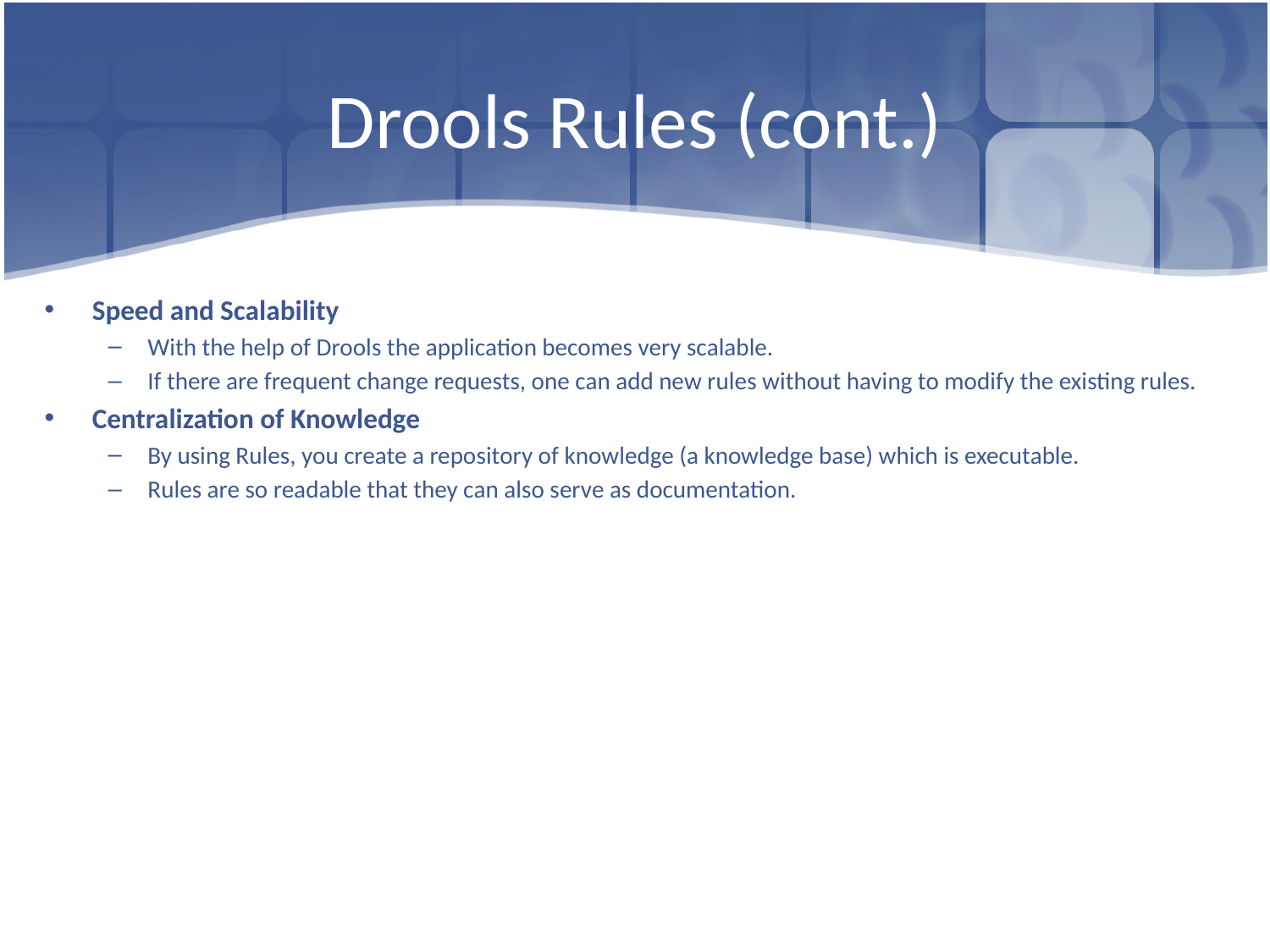

# Drools Rules (cont.)
Speed and Scalability
With the help of Drools the application becomes very scalable.
If there are frequent change requests, one can add new rules without having to modify the existing rules.
Centralization of Knowledge
By using Rules, you create a repository of knowledge (a knowledge base) which is executable.
Rules are so readable that they can also serve as documentation.